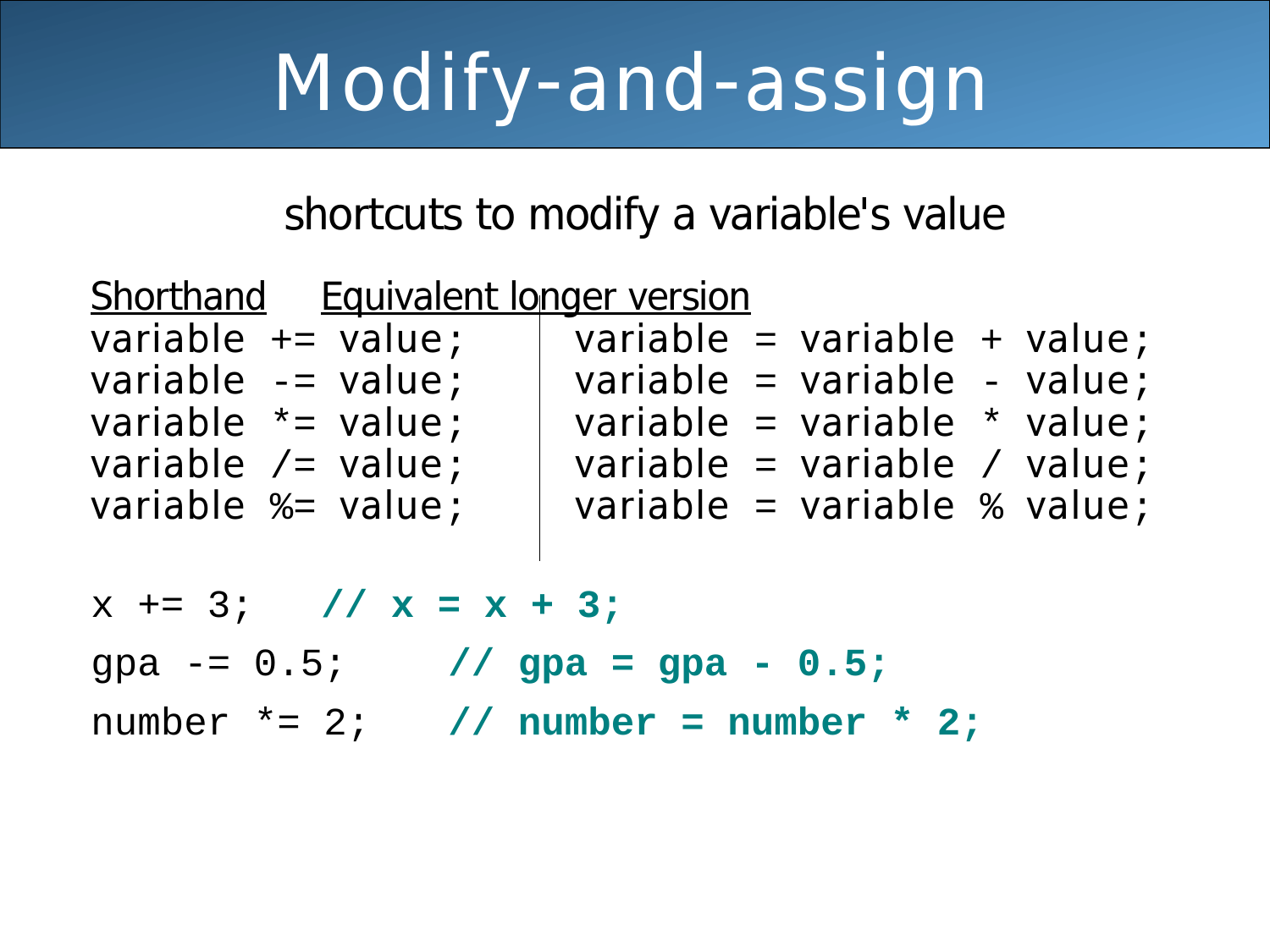

Modify-and-assign
shortcuts to modify a variable's value

Shorthand	Equivalent longer version
variable += value;	variable = variable + value;
variable -= value;	variable = variable - value;
variable *= value;	variable = variable * value;
variable /= value;	variable = variable / value;
variable %= value;	variable = variable % value;

x += 3;	// x = x + 3;

gpa -= 0.5;	// gpa = gpa - 0.5;

number *= 2;	// number = number * 2;

23